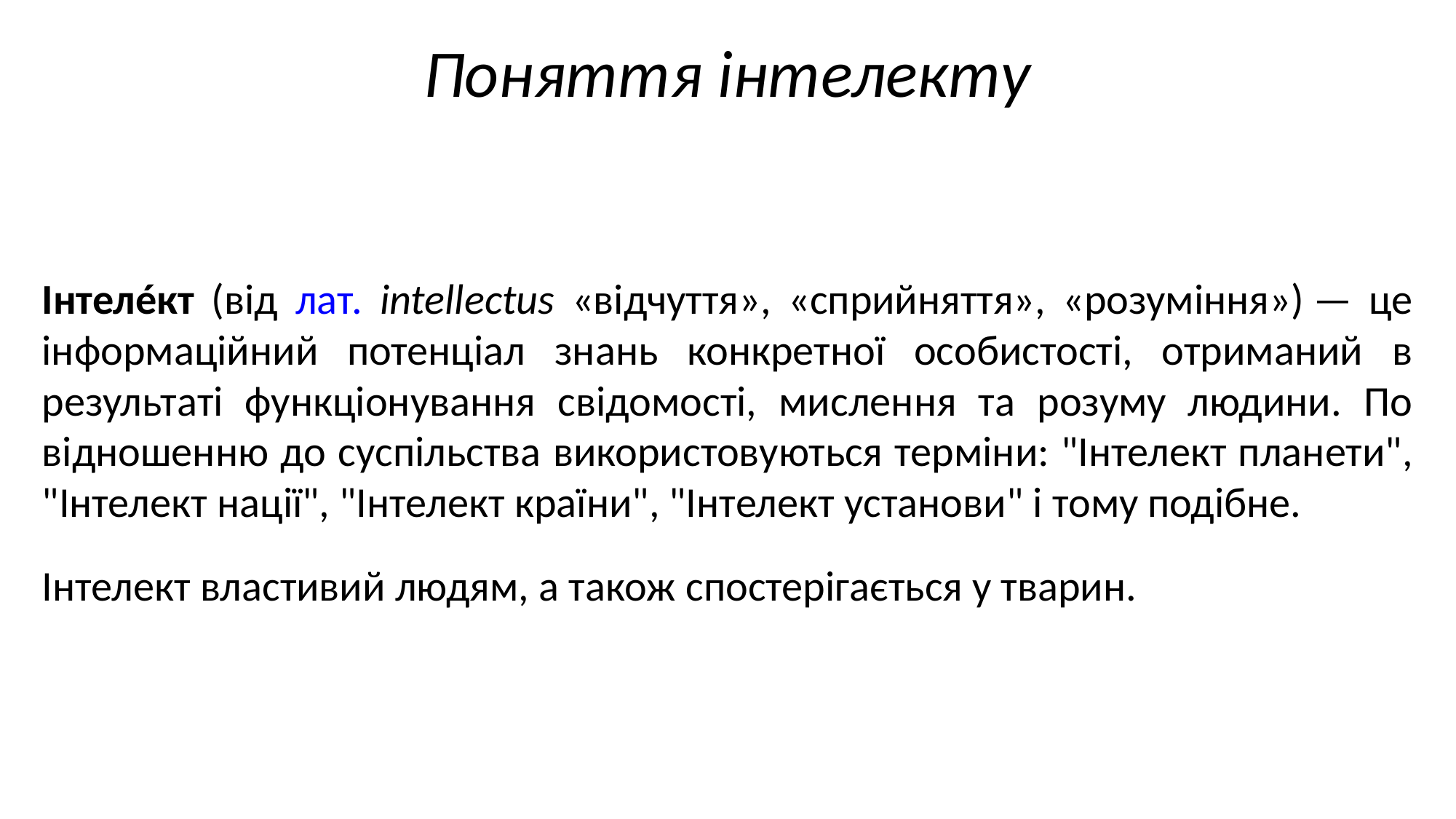

Поняття інтелекту
Інтелéкт (від лат. intellectus «відчуття», «сприйняття», «розуміння») — це інформаційний потенціал знань конкретної особистості, отриманий в результаті функціонування свідомості, мислення та розуму людини. По відношенню до суспільства використовуються терміни: "Інтелект планети", "Інтелект нації", "Інтелект країни", "Інтелект установи" і тому подібне.

Інтелект властивий людям, а також спостерігається у тварин.